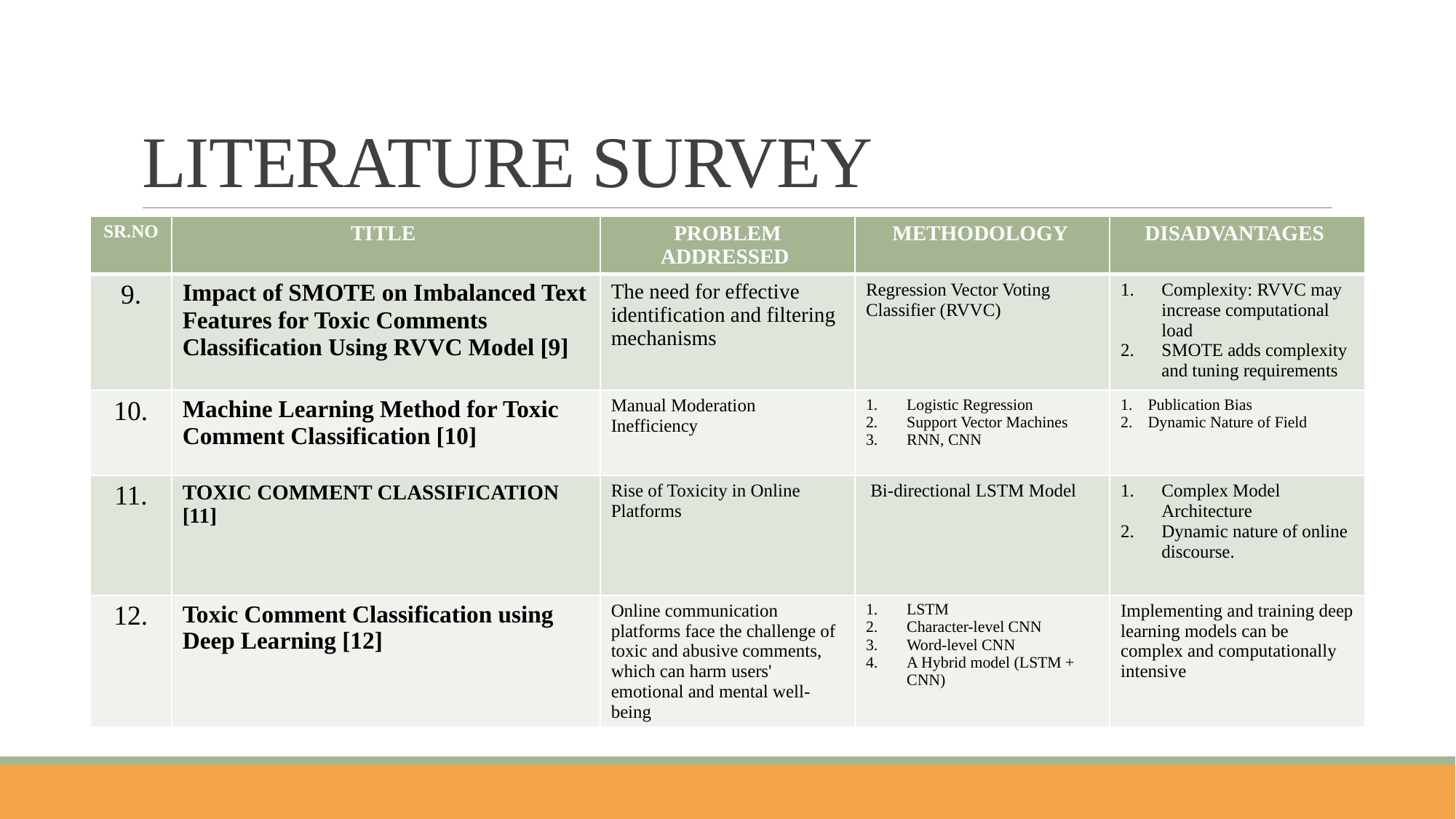

# LITERATURE SURVEY
| SR.NO | TITLE | PROBLEM ADDRESSED | METHODOLOGY | DISADVANTAGES |
| --- | --- | --- | --- | --- |
| 9. | Impact of SMOTE on Imbalanced Text Features for Toxic Comments Classification Using RVVC Model [9] | The need for effective identification and filtering mechanisms | Regression Vector Voting Classifier (RVVC) | Complexity: RVVC may increase computational load SMOTE adds complexity and tuning requirements |
| 10. | Machine Learning Method for Toxic Comment Classification [10] | Manual Moderation Inefficiency | Logistic Regression Support Vector Machines RNN, CNN | Publication Bias Dynamic Nature of Field |
| 11. | TOXIC COMMENT CLASSIFICATION [11] | Rise of Toxicity in Online Platforms | Bi-directional LSTM Model | Complex Model Architecture Dynamic nature of online discourse. |
| 12. | Toxic Comment Classification using Deep Learning [12] | Online communication platforms face the challenge of toxic and abusive comments, which can harm users' emotional and mental well-being | LSTM Character-level CNN Word-level CNN A Hybrid model (LSTM + CNN) | Implementing and training deep learning models can be complex and computationally intensive |